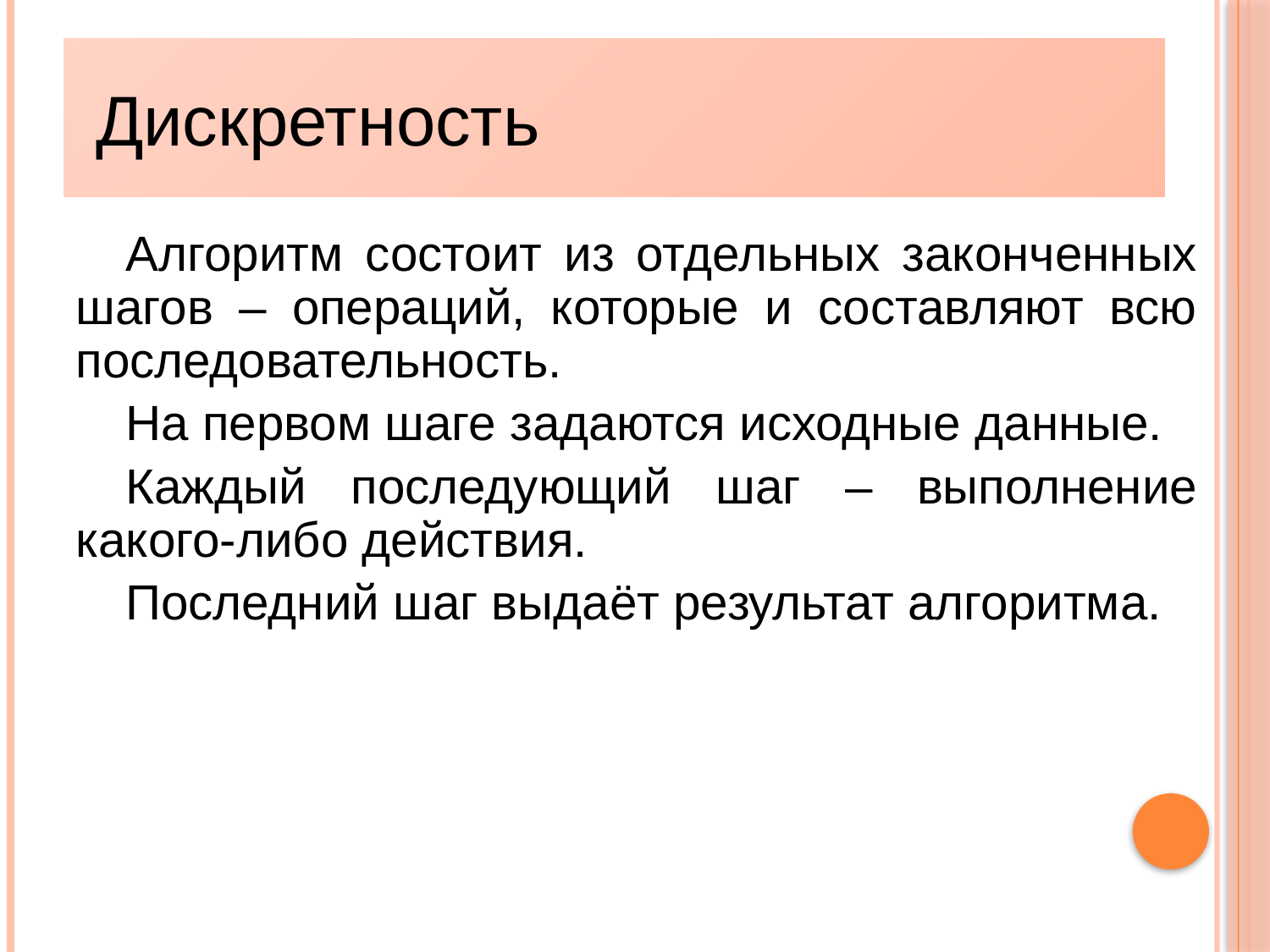

# Дискретность
 Дискретность
Алгоритм состоит из отдельных законченных шагов – операций, которые и составляют всю последовательность.
На первом шаге задаются исходные данные.
Каждый последующий шаг – выполнение какого-либо действия.
Последний шаг выдаёт результат алгоритма.